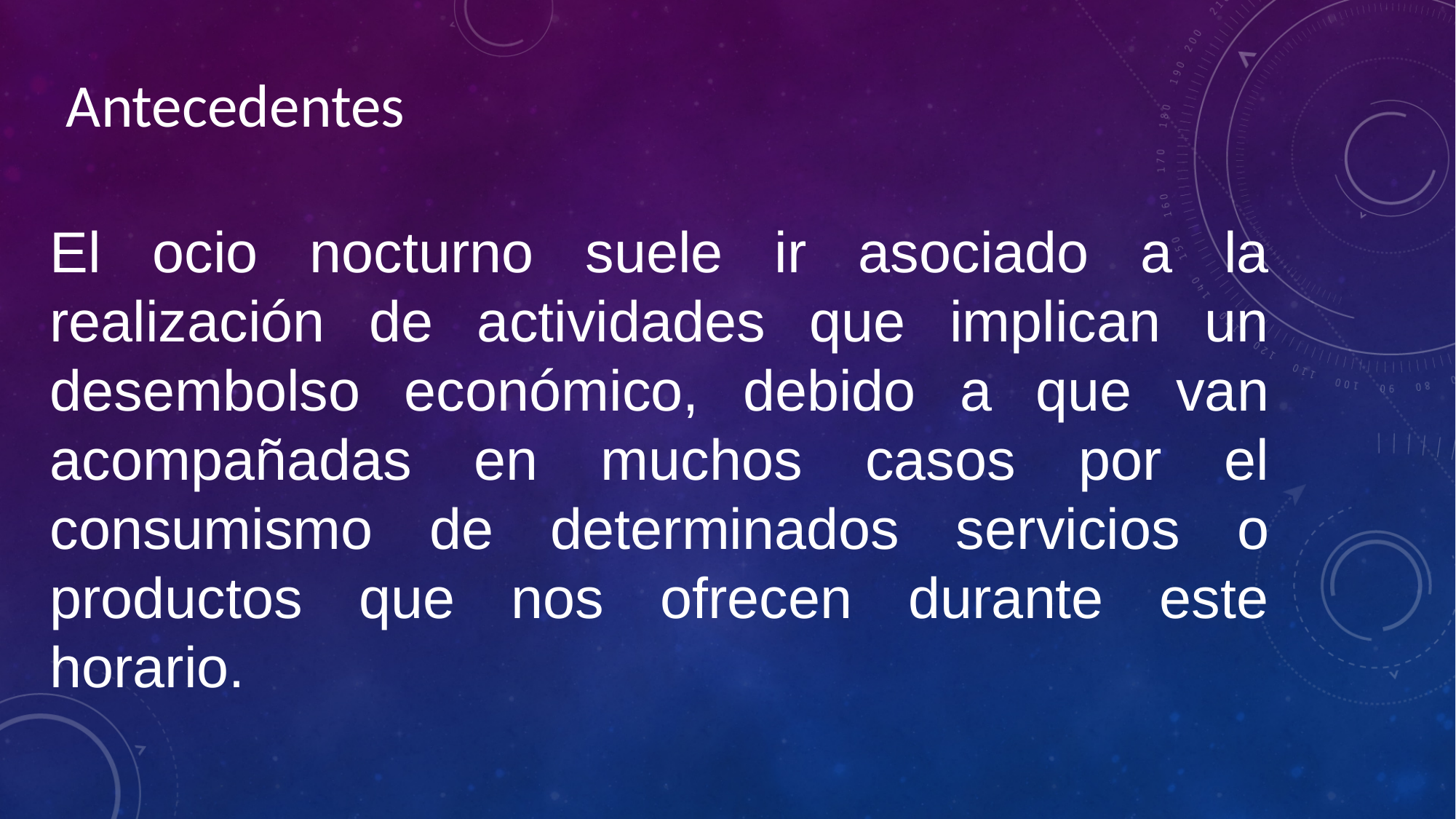

# Antecedentes
El ocio nocturno suele ir asociado a la realización de actividades que implican un desembolso económico, debido a que van acompañadas en muchos casos por el consumismo de determinados servicios o productos que nos ofrecen durante este horario.